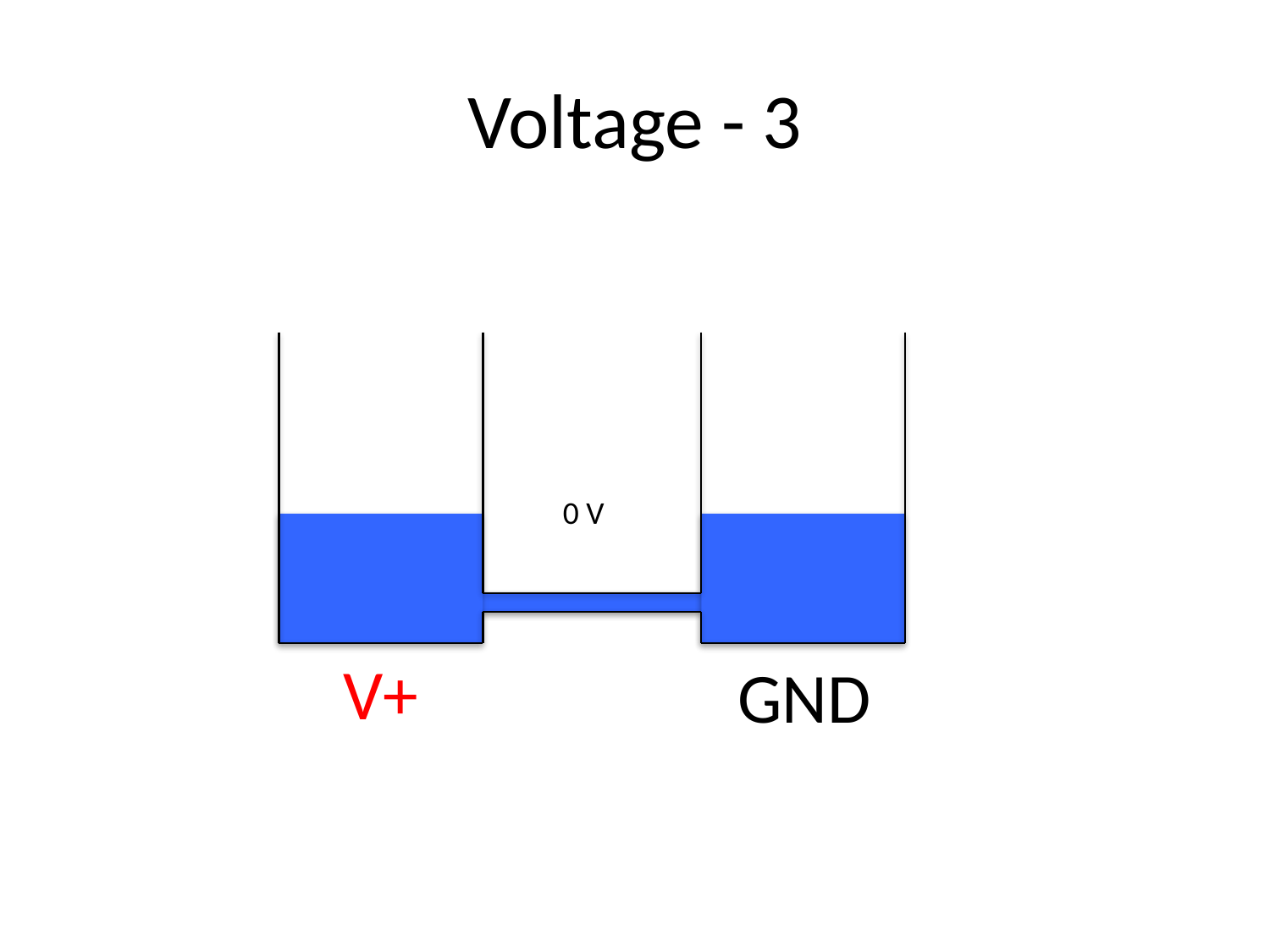

# Voltage - 3
0 V

V+
GND